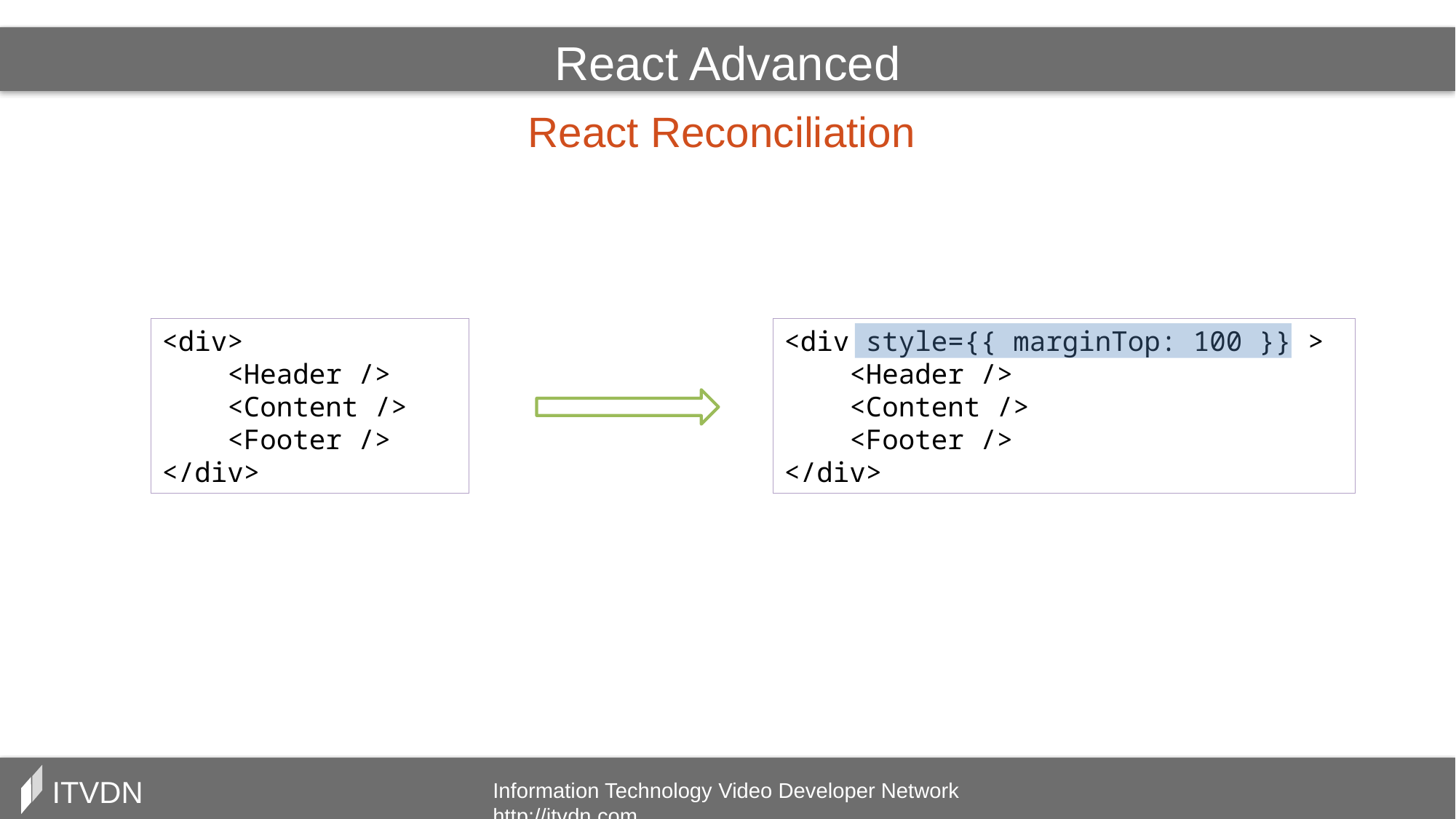

React Advanced
React Reconciliation
<div>
    <Header />
    <Content />
    <Footer />
</div>
<div style={{ marginTop: 100 }} >
    <Header />
    <Content />
    <Footer />
</div>

ITVDN
Information Technology Video Developer Network                                                       http://itvdn.com